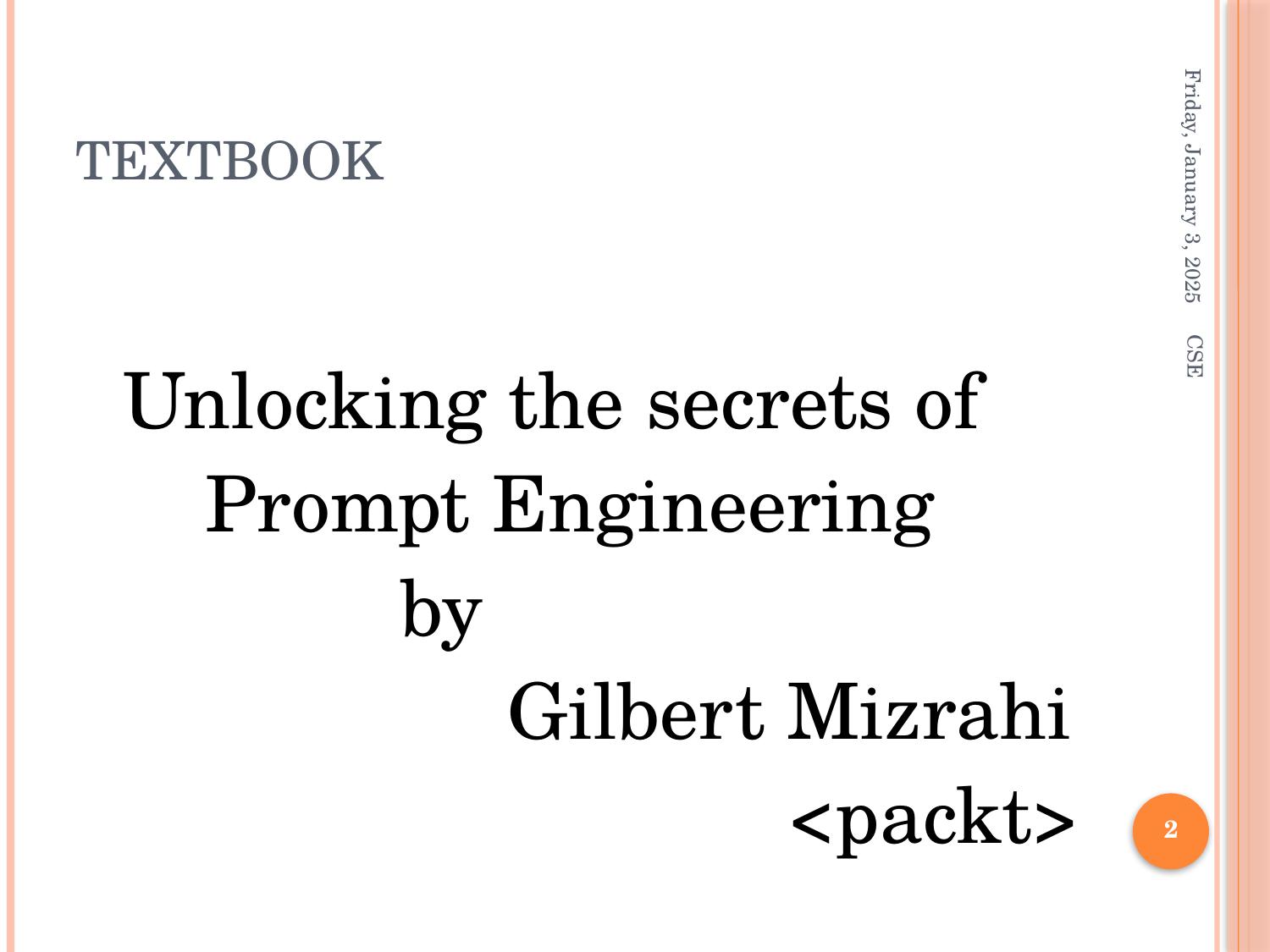

# TextBook
Friday, January 3, 2025

    Unlocking the secrets of
      Prompt Engineering
               by
                    Gilbert Mizrahi
                                 <packt>
CSE
2